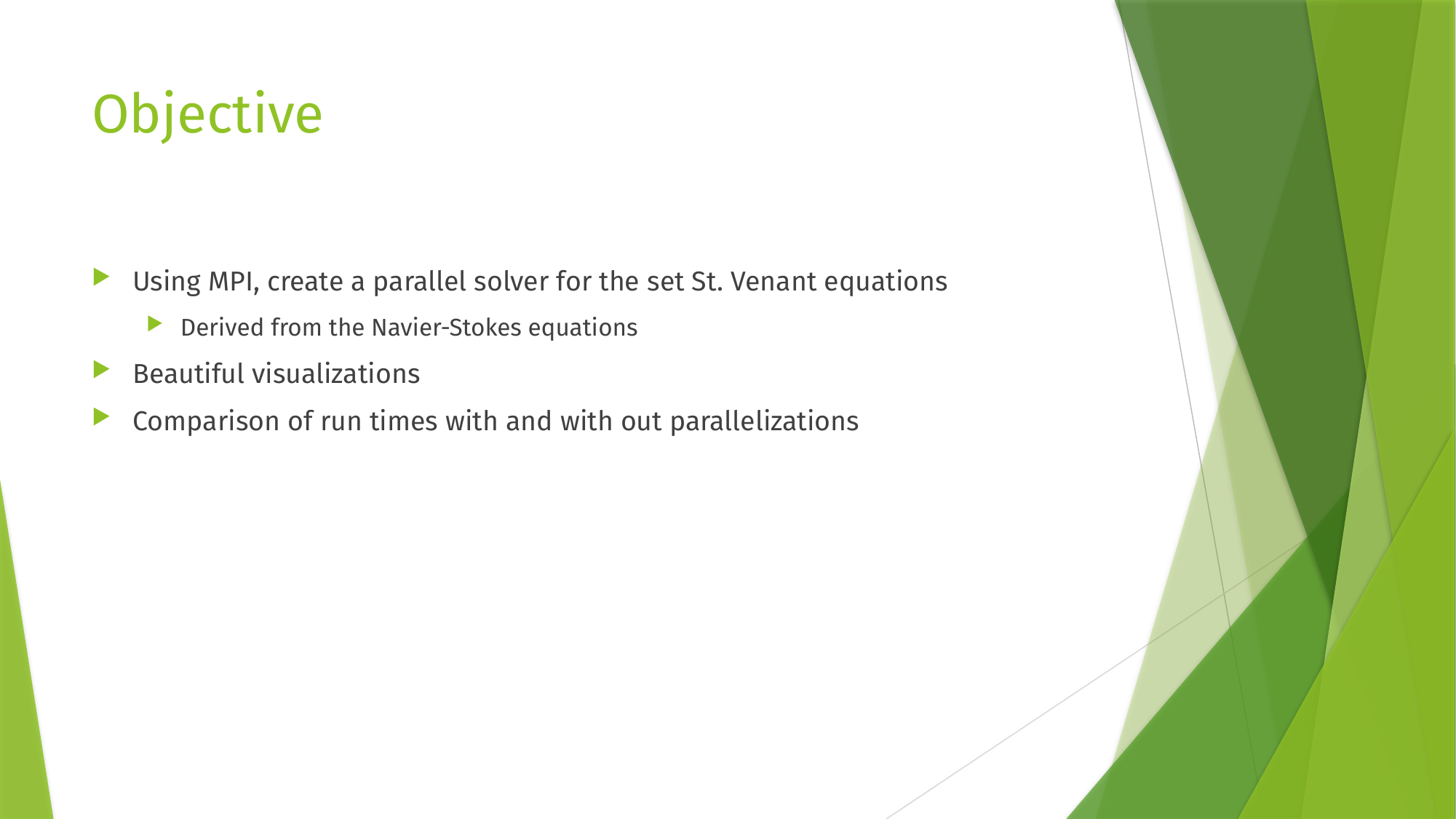

# Objective
Using MPI, create a parallel solver for the set St. Venant equations
Derived from the Navier-Stokes equations
Beautiful visualizations
Comparison of run times with and with out parallelizations